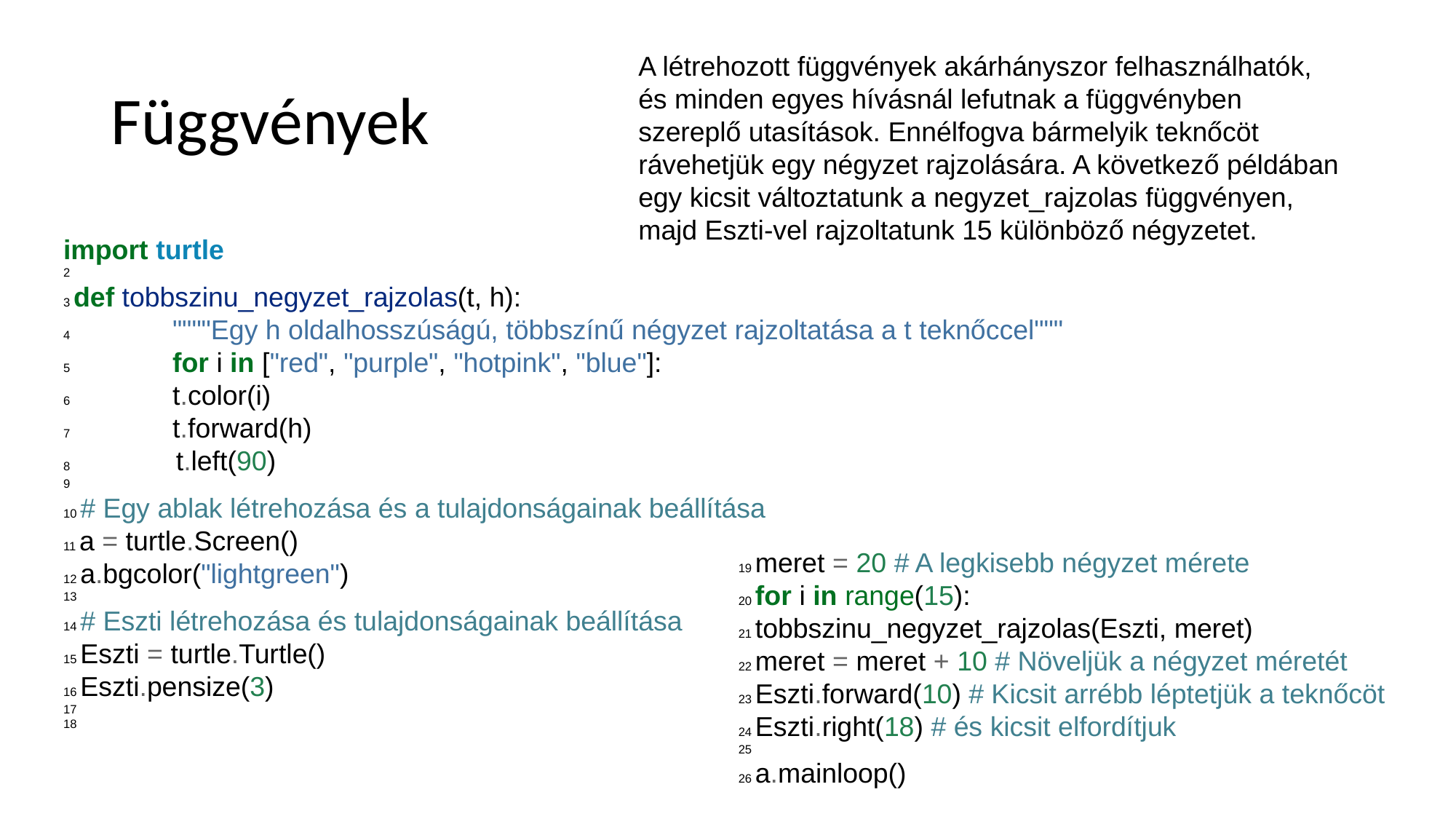

# Függvények
A létrehozott függvények akárhányszor felhasználhatók, és minden egyes hívásnál lefutnak a függvényben szereplő utasítások. Ennélfogva bármelyik teknőcöt rávehetjük egy négyzet rajzolására. A következő példában egy kicsit változtatunk a negyzet_rajzolas függvényen, majd Eszti-vel rajzoltatunk 15 különböző négyzetet.
import turtle
2
3 def tobbszinu_negyzet_rajzolas(t, h):
4 	""""Egy h oldalhosszúságú, többszínű négyzet rajzoltatása a t teknőccel"""
5 	for i in ["red", "purple", "hotpink", "blue"]:
6 	t.color(i)
7 	t.forward(h)
8	 t.left(90)
9
10 # Egy ablak létrehozása és a tulajdonságainak beállítása
11 a = turtle.Screen()
12 a.bgcolor("lightgreen")
13
14 # Eszti létrehozása és tulajdonságainak beállítása
15 Eszti = turtle.Turtle()
16 Eszti.pensize(3)
17
18

19 meret = 20 # A legkisebb négyzet mérete
20 for i in range(15):
21 tobbszinu_negyzet_rajzolas(Eszti, meret)
22 meret = meret + 10 # Növeljük a négyzet méretét
23 Eszti.forward(10) # Kicsit arrébb léptetjük a teknőcöt
24 Eszti.right(18) # és kicsit elfordítjuk
25
26 a.mainloop()